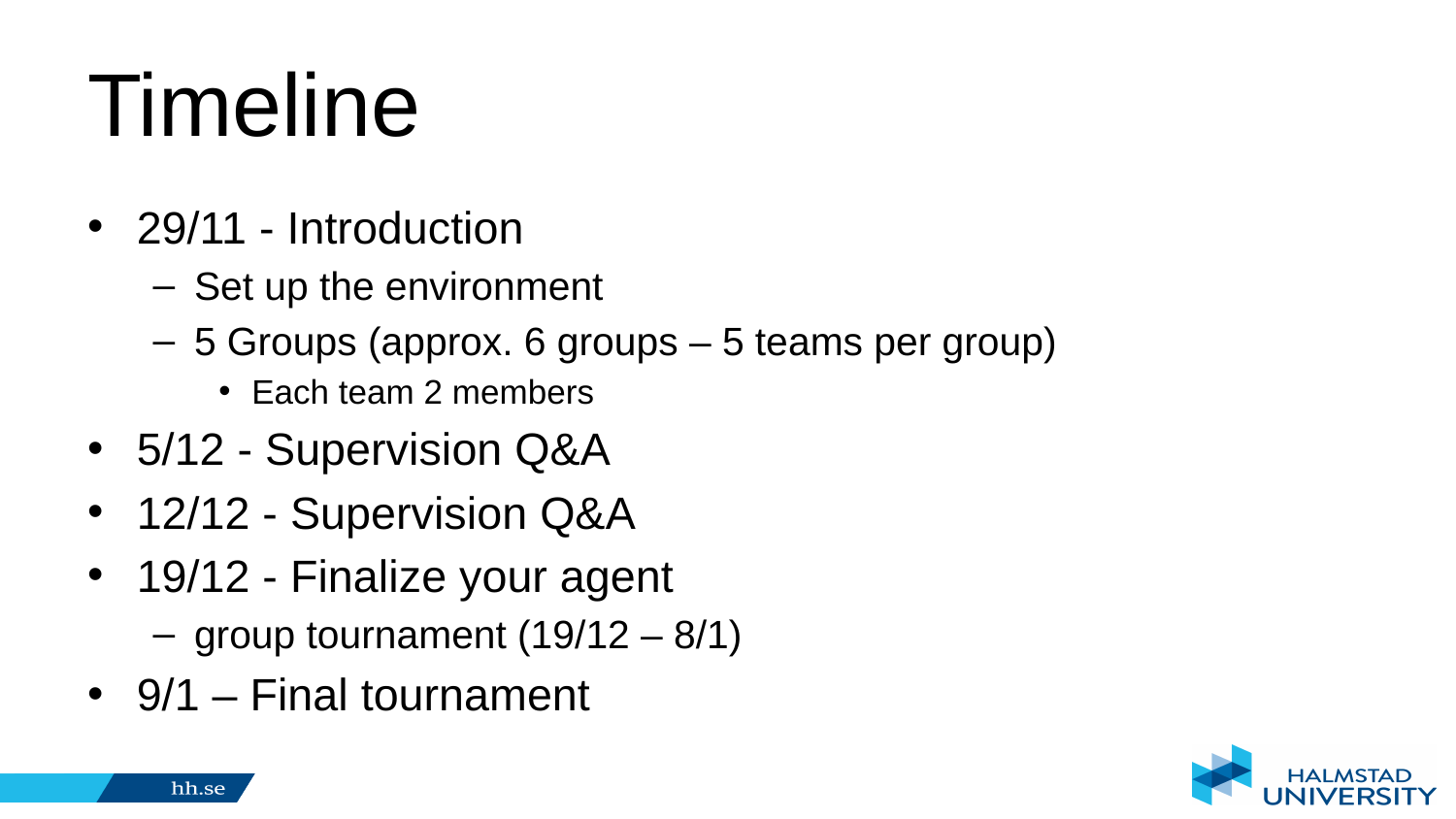

# Timeline
29/11 - Introduction
Set up the environment
5 Groups (approx. 6 groups – 5 teams per group)
Each team 2 members
5/12 - Supervision Q&A
12/12 - Supervision Q&A
19/12 - Finalize your agent
group tournament (19/12 – 8/1)
9/1 – Final tournament